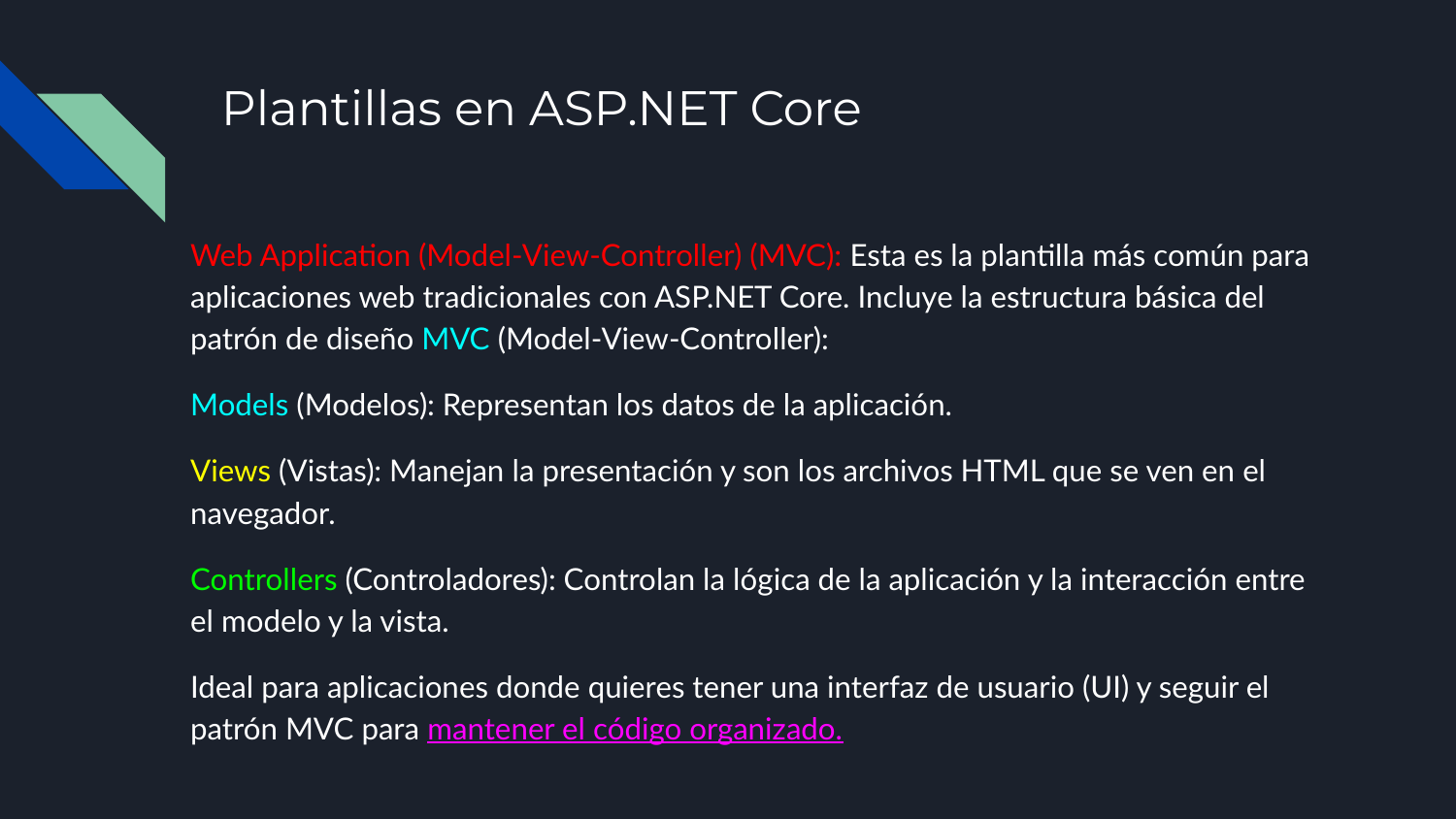

# Plantillas en ASP.NET Core

Web Application (Model-View-Controller) (MVC): Esta es la plantilla más común para aplicaciones web tradicionales con ASP.NET Core. Incluye la estructura básica del patrón de diseño MVC (Model-View-Controller):
Models (Modelos): Representan los datos de la aplicación.
Views (Vistas): Manejan la presentación y son los archivos HTML que se ven en el navegador.
Controllers (Controladores): Controlan la lógica de la aplicación y la interacción entre el modelo y la vista.
Ideal para aplicaciones donde quieres tener una interfaz de usuario (UI) y seguir el patrón MVC para mantener el código organizado.